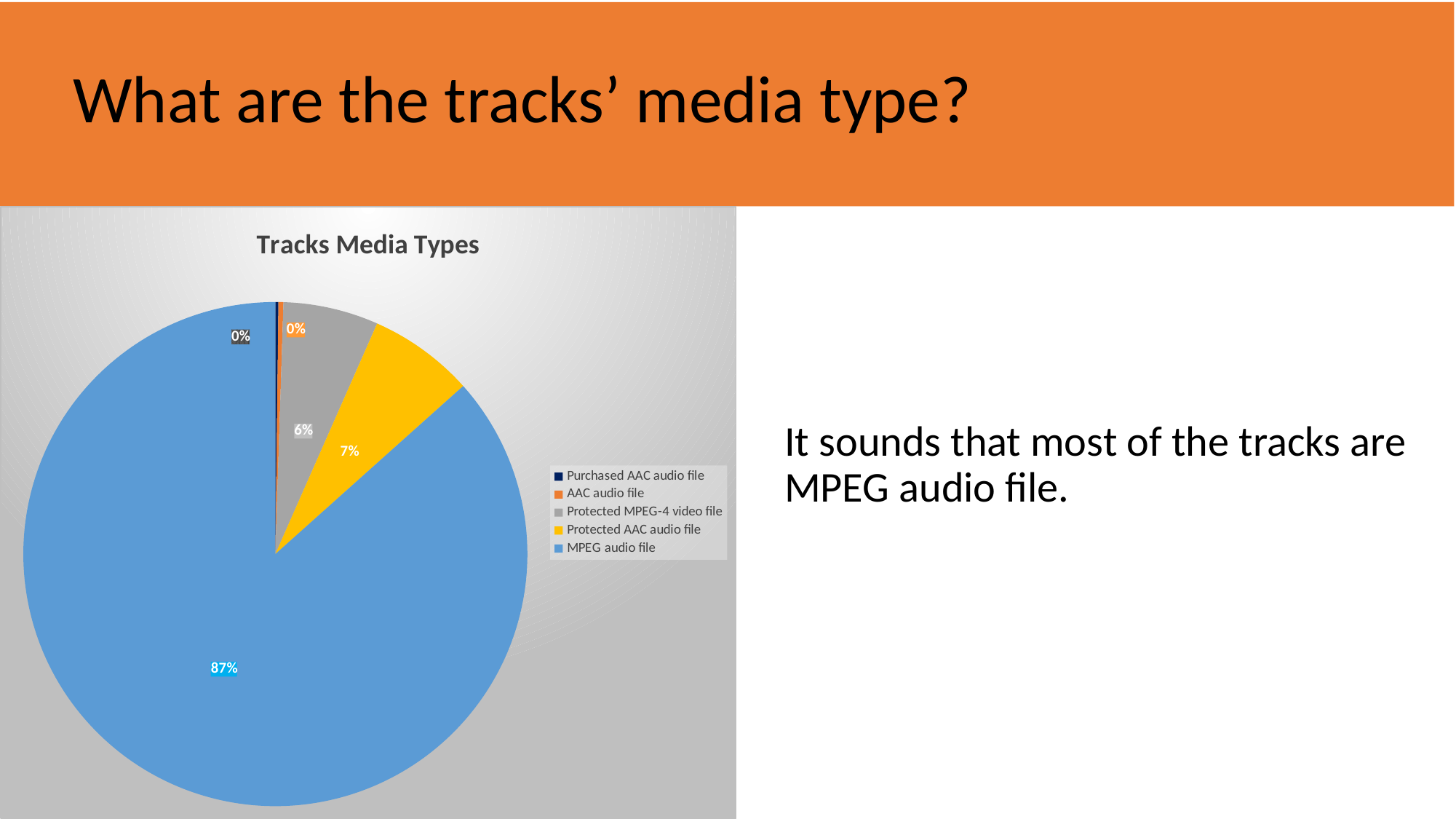

# What are the tracks’ media type?

### Chart: Tracks Media Types

| Category | tracks |
|---|---|
| Purchased AAC audio file | 7.0 |
| AAC audio file | 11.0 |
| Protected MPEG-4 video file | 214.0 |
| Protected AAC audio file | 237.0 |
| MPEG audio file | 3034.0 |

It sounds that most of the tracks are MPEG audio file.